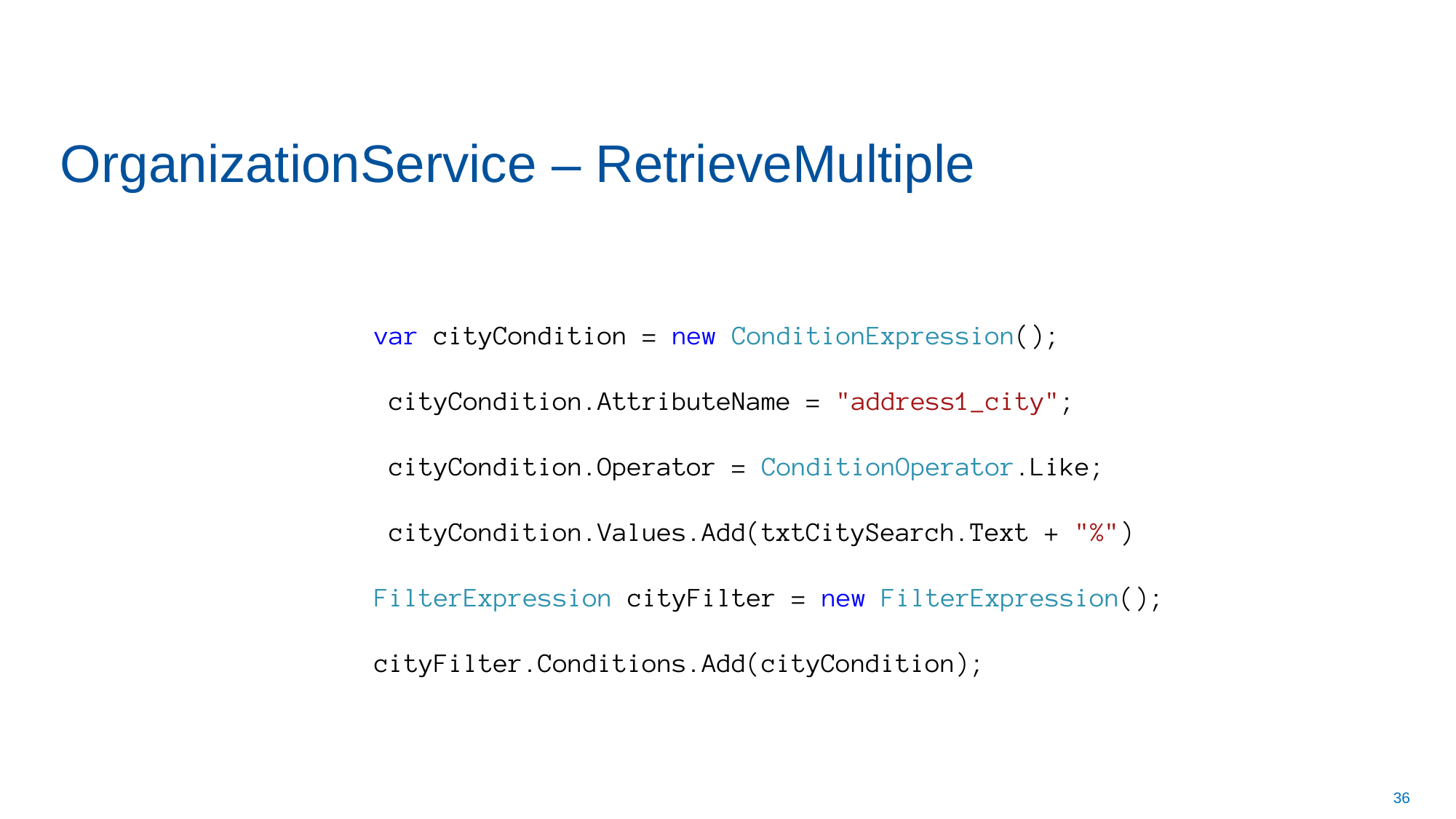

# OrganizationService – RetrieveMultiple

var cityCondition = new ConditionExpression();

 cityCondition.AttributeName = "address1_city";

 cityCondition.Operator = ConditionOperator.Like;

 cityCondition.Values.Add(txtCitySearch.Text + "%")

FilterExpression cityFilter = new FilterExpression();
                cityFilter.Conditions.Add(cityCondition);